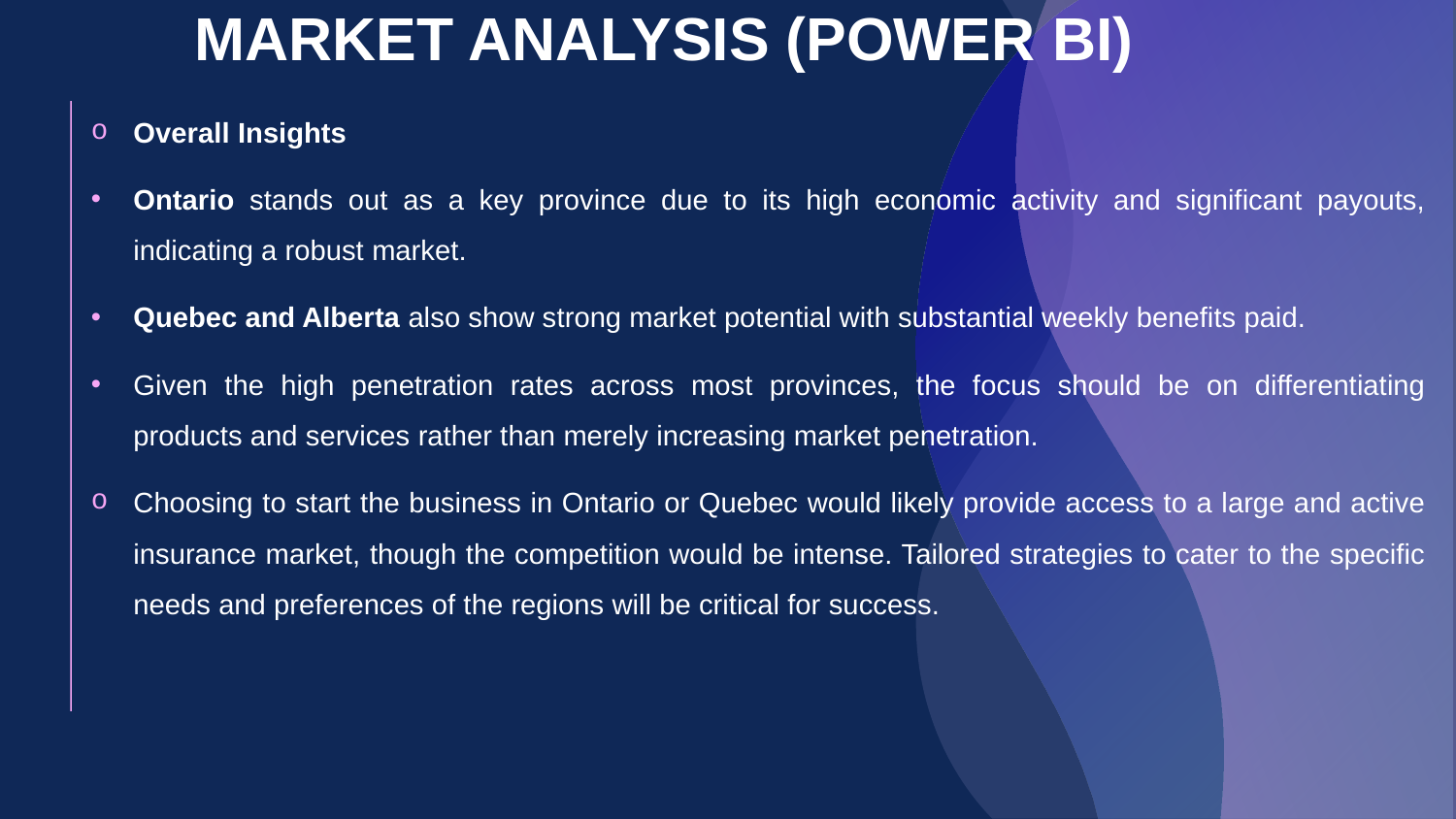

# MARKET ANALYSIS (POWER BI)
Overall Insights
Ontario stands out as a key province due to its high economic activity and significant payouts, indicating a robust market.
Quebec and Alberta also show strong market potential with substantial weekly benefits paid.
Given the high penetration rates across most provinces, the focus should be on differentiating products and services rather than merely increasing market penetration.
Choosing to start the business in Ontario or Quebec would likely provide access to a large and active insurance market, though the competition would be intense. Tailored strategies to cater to the specific needs and preferences of the regions will be critical for success.